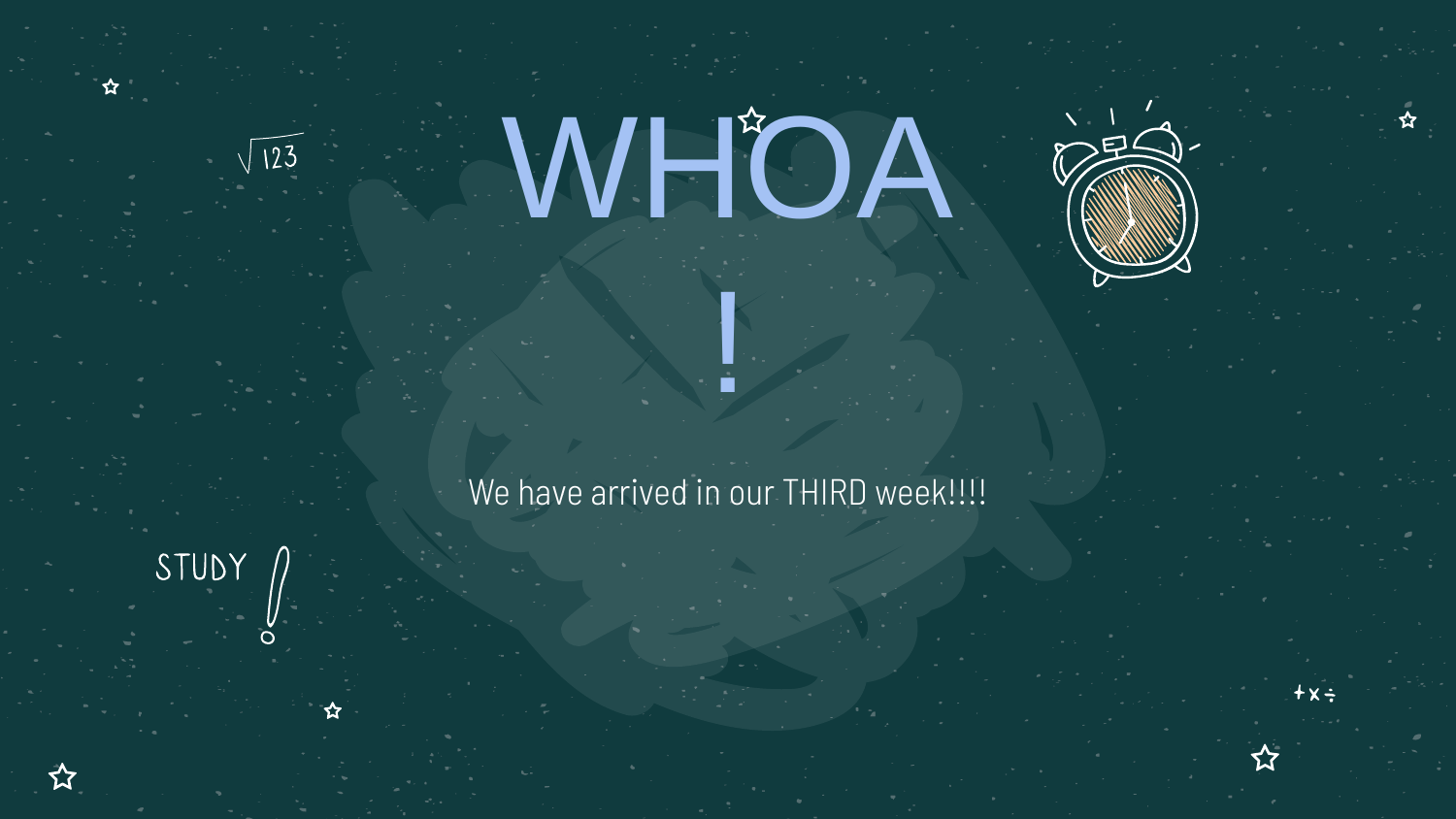

# WHOA!
We have arrived in our THIRD week!!!!